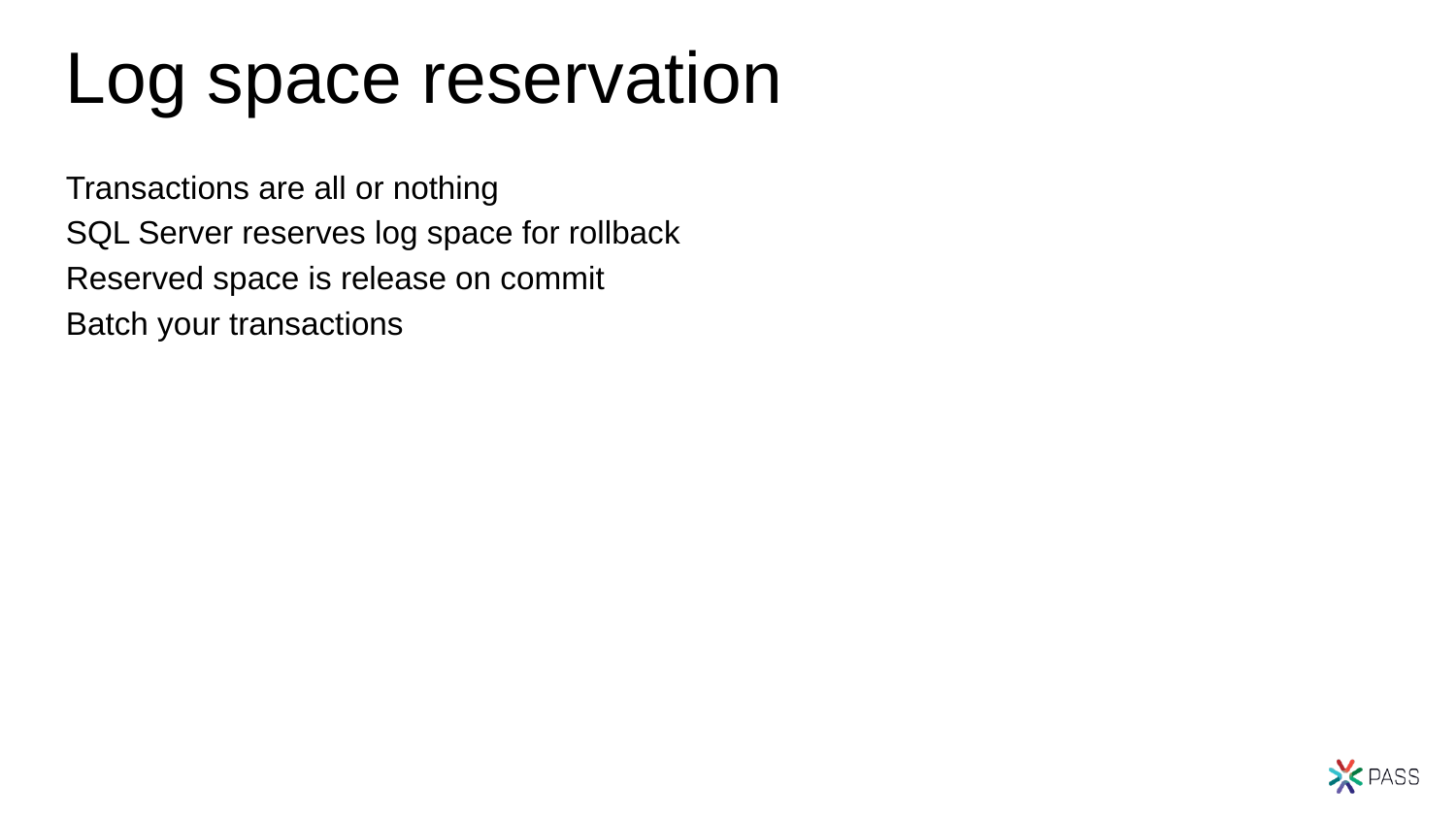

# Log space reservation
Transactions are all or nothing
SQL Server reserves log space for rollback
Reserved space is release on commit
Batch your transactions